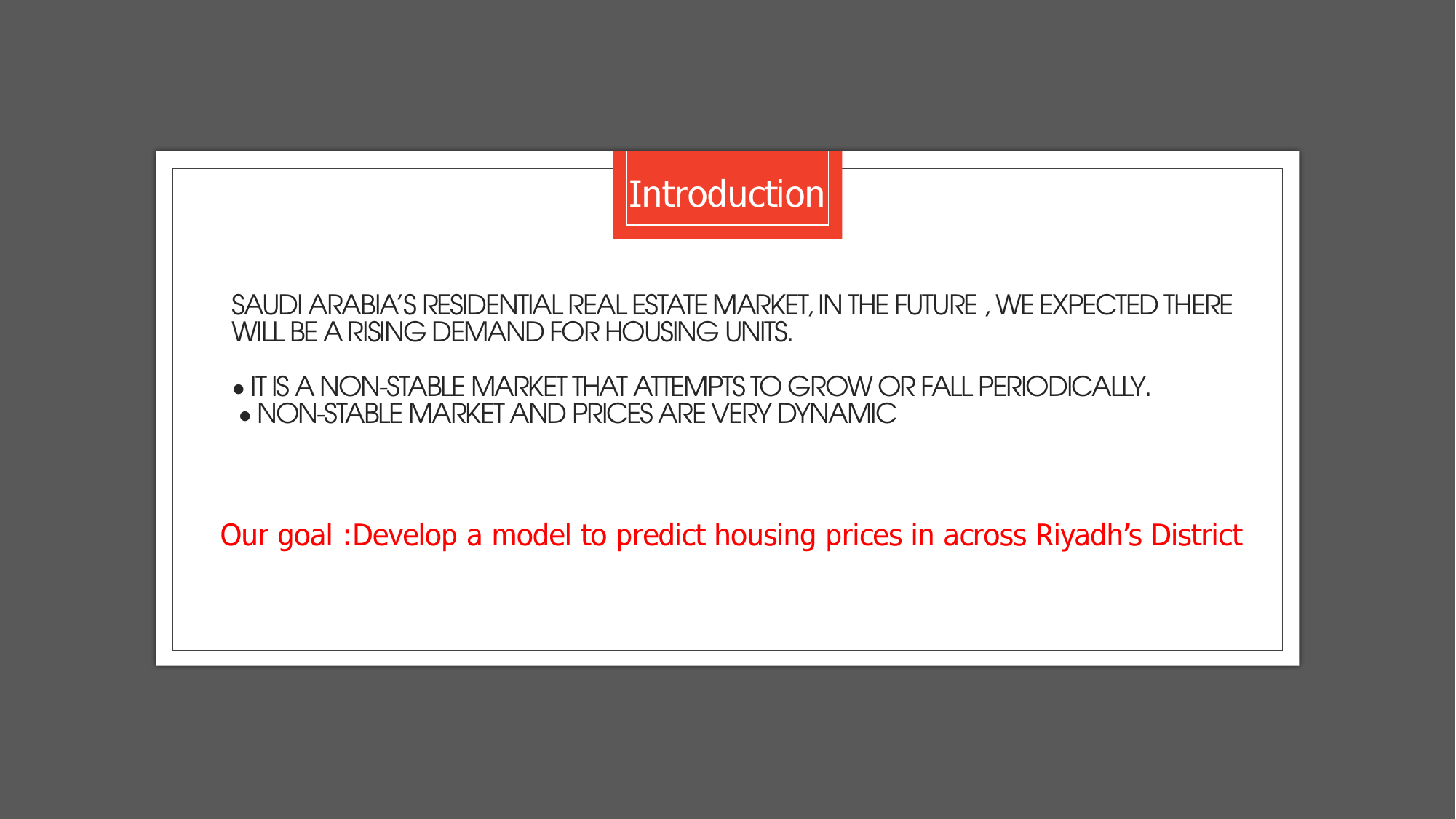

Introduction
# Saudi Arabia’s residential real estate market, in the future , we expected there will be a rising demand for housing units. • It is a non-stable market that attempts to grow or fall periodically. • Non-stable market and prices are very dynamic
Our goal :Develop a model to predict housing prices in across Riyadh’s District